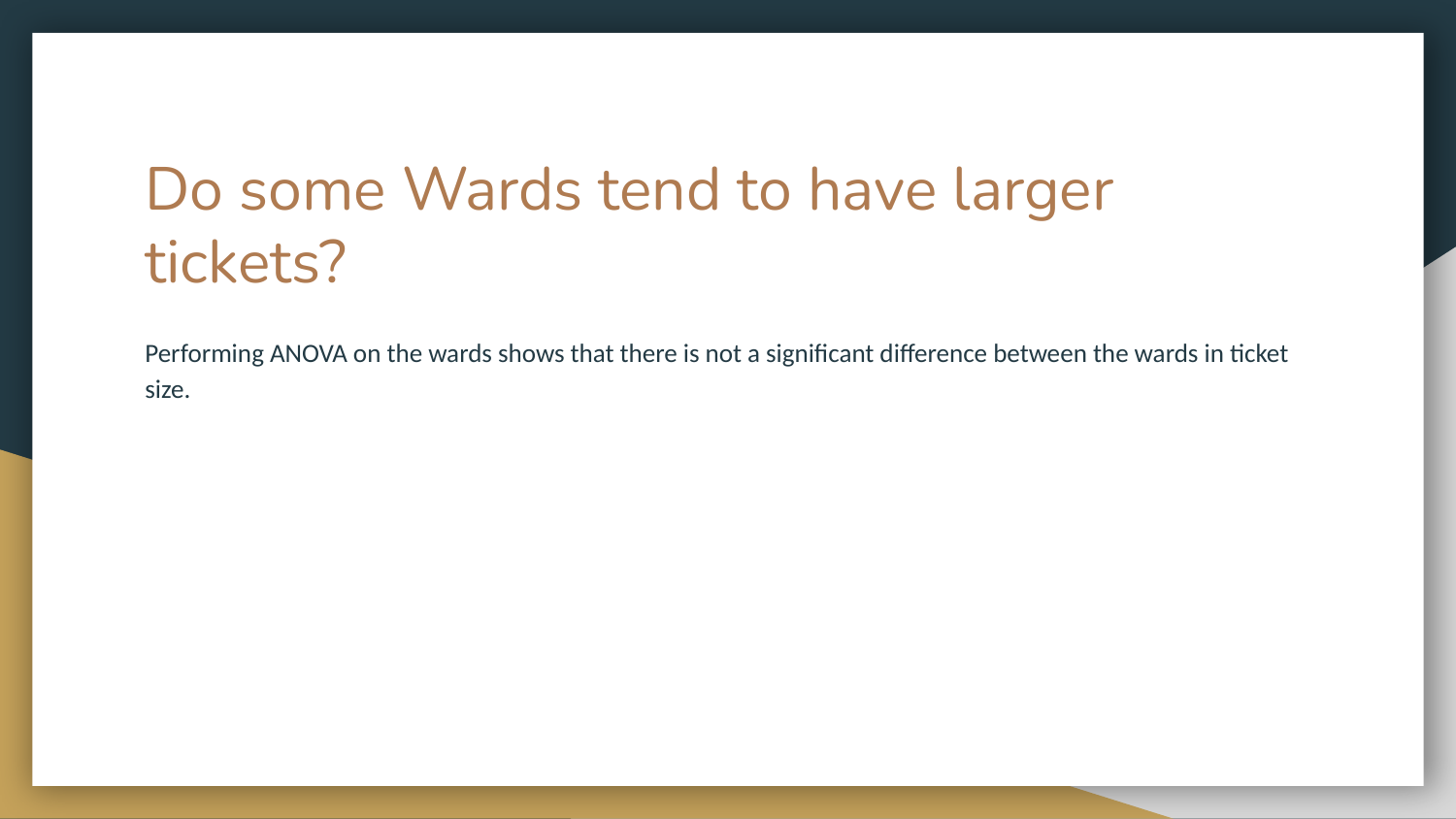

# Do some Wards tend to have larger tickets?
Performing ANOVA on the wards shows that there is not a significant difference between the wards in ticket size.